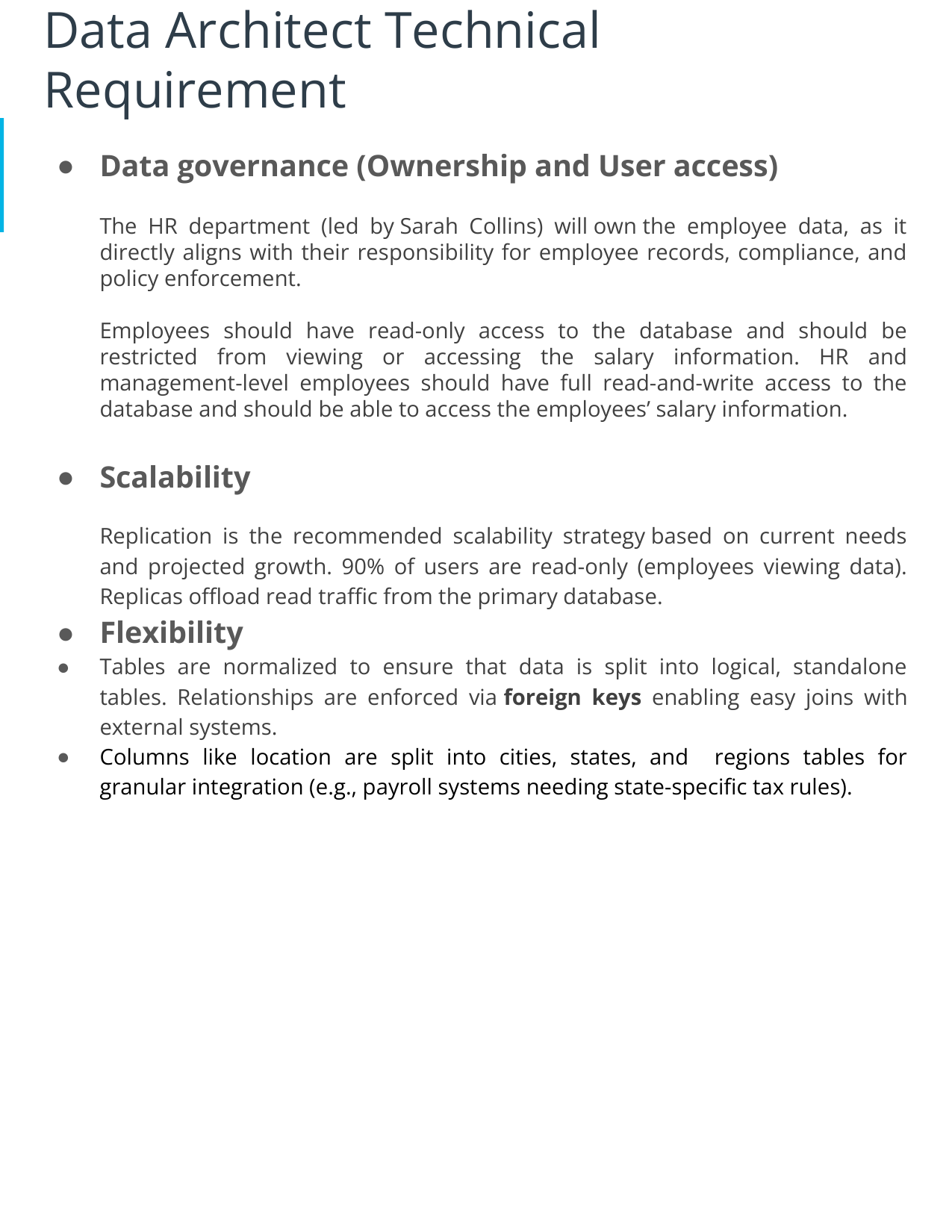

# Data Architect Technical Requirement
Data governance (Ownership and User access)

The HR department (led by Sarah Collins) will own the employee data, as it directly aligns with their responsibility for employee records, compliance, and policy enforcement.

Employees should have read-only access to the database and should be restricted from viewing or accessing the salary information. HR and management-level employees should have full read-and-write access to the database and should be able to access the employees’ salary information.

Scalability
Replication is the recommended scalability strategy based on current needs and projected growth. 90% of users are read-only (employees viewing data). Replicas offload read traffic from the primary database.
Flexibility
Tables are normalized to ensure that data is split into logical, standalone tables. Relationships are enforced via foreign keys enabling easy joins with external systems.
Columns like location are split into cities, states, and  regions tables for granular integration (e.g., payroll systems needing state-specific tax rules).